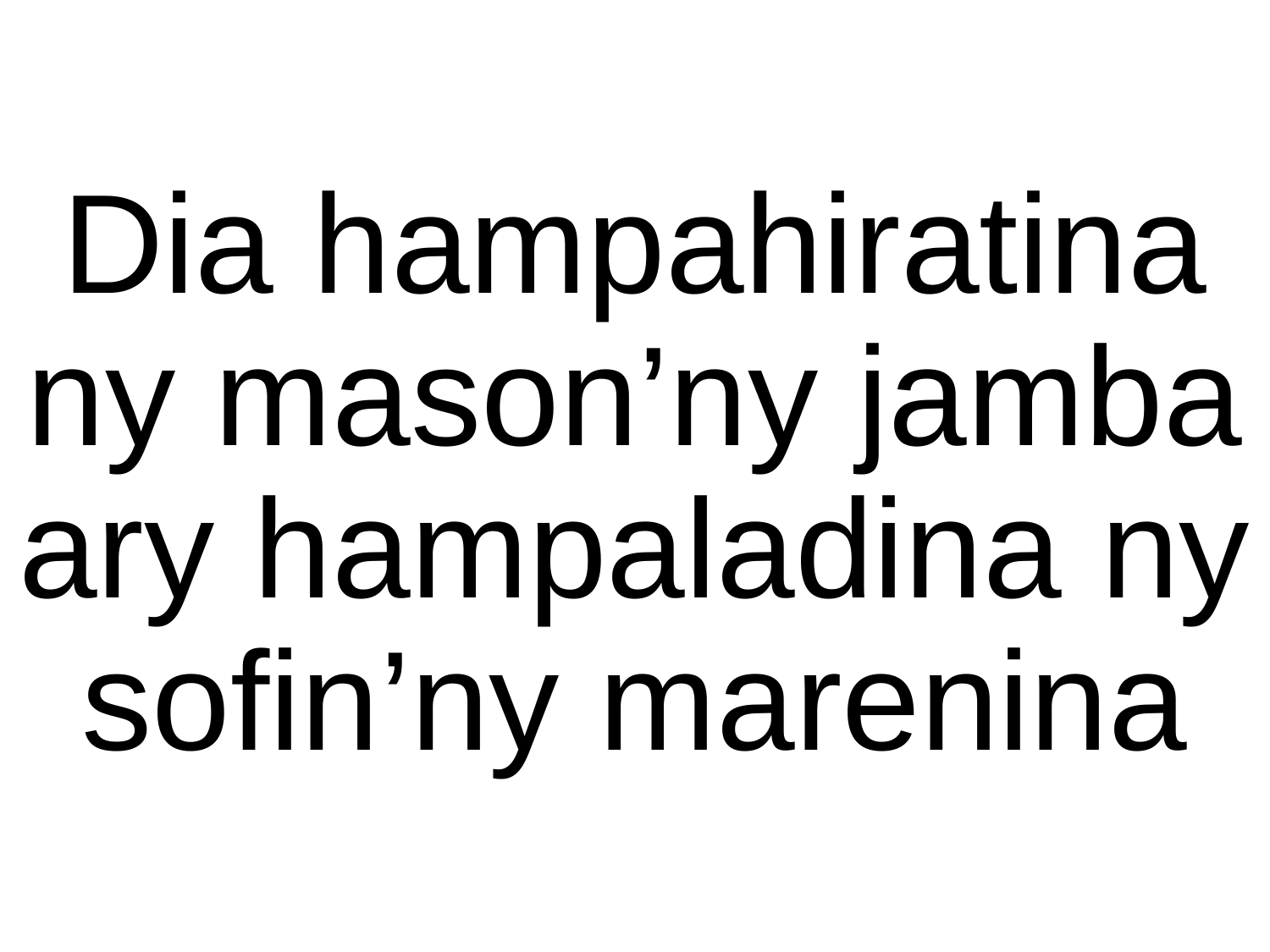

Dia hampahiratina ny mason’ny jamba
ary hampaladina ny sofin’ny marenina